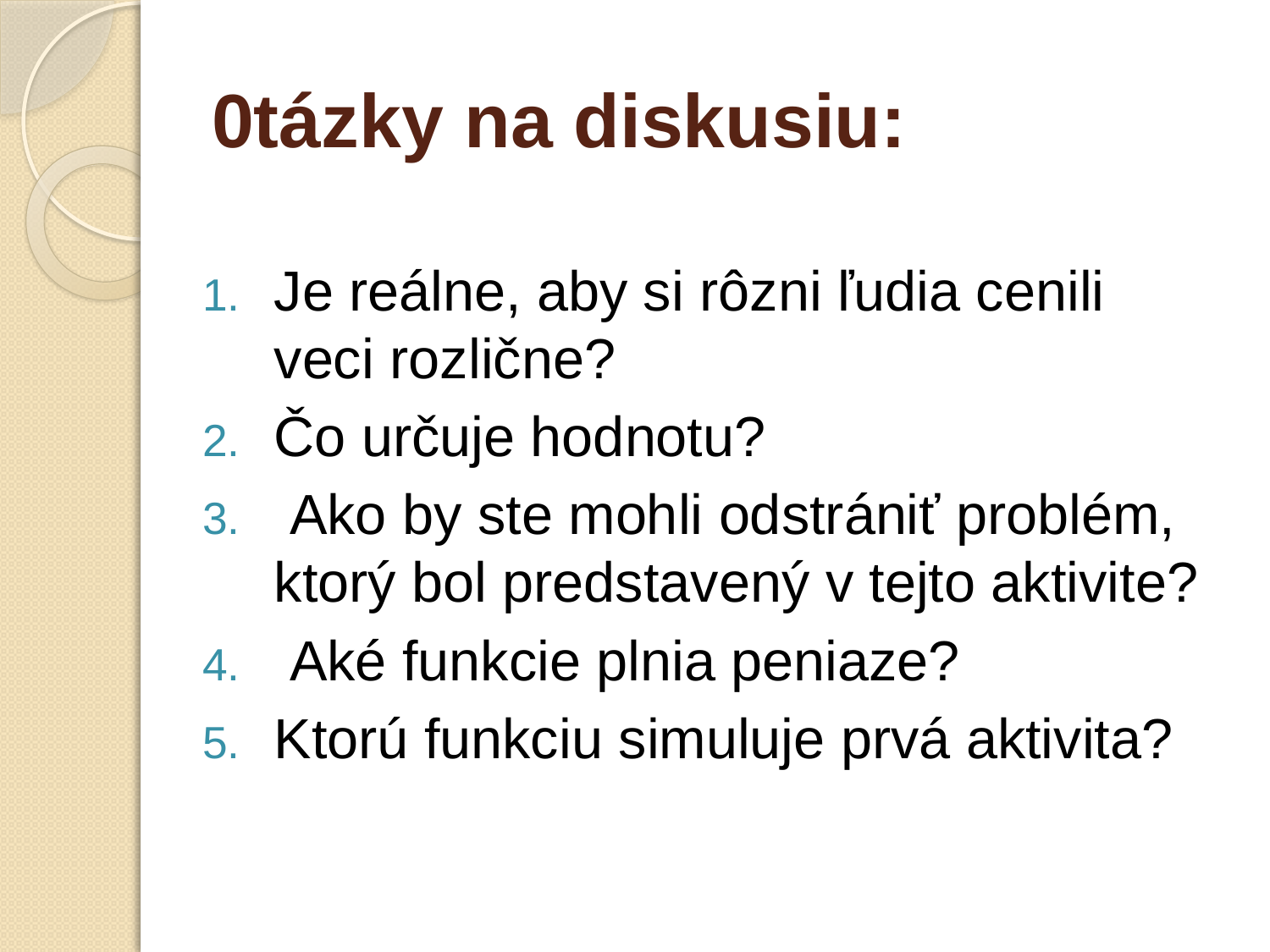

# 0tázky na diskusiu:
Je reálne, aby si rôzni ľudia cenili veci rozlične?
Čo určuje hodnotu?
 Ako by ste mohli odstrániť problém, ktorý bol predstavený v tejto aktivite?
 Aké funkcie plnia peniaze?
Ktorú funkciu simuluje prvá aktivita?